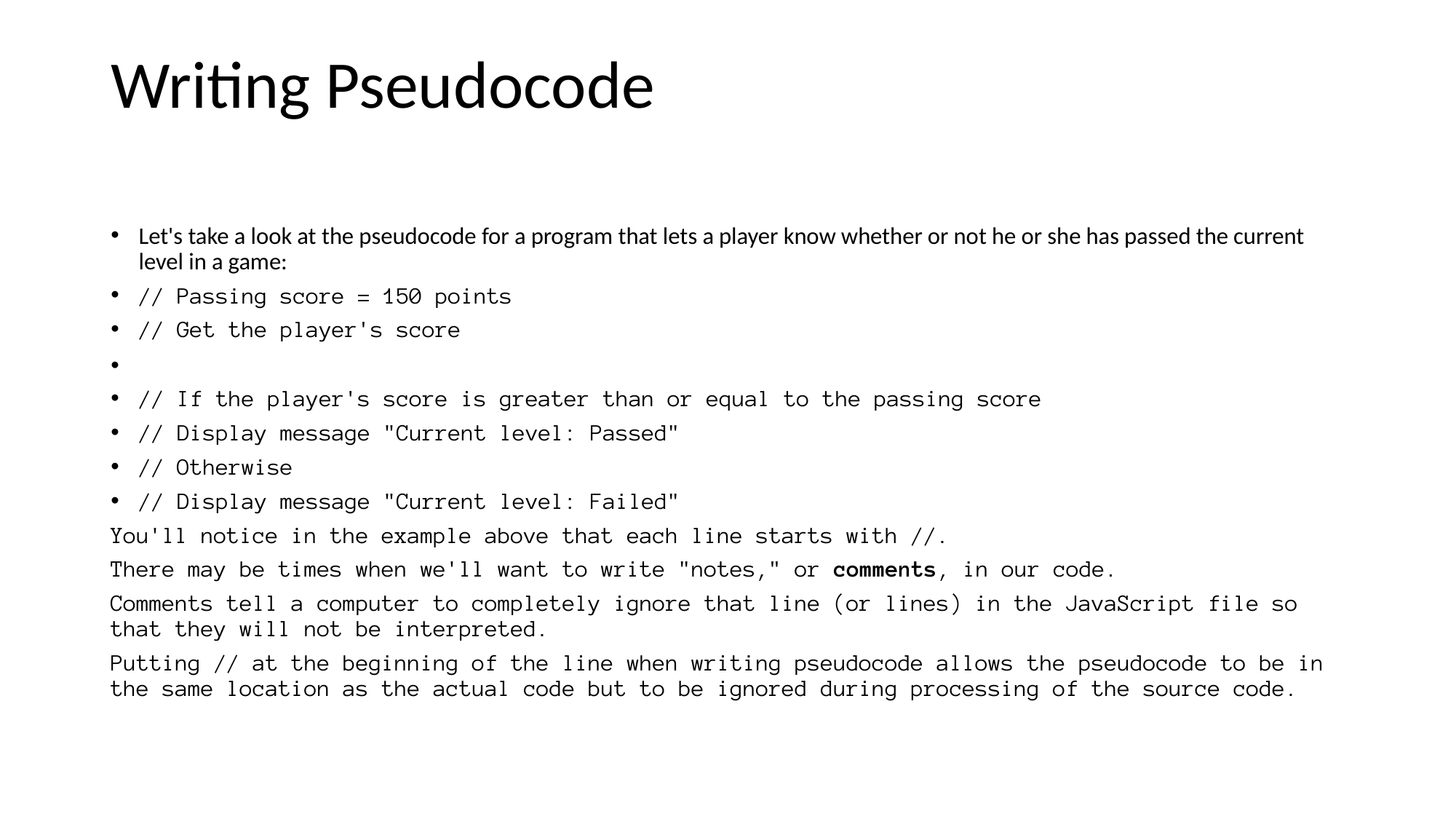

# Writing Pseudocode

Let's take a look at the pseudocode for a program that lets a player know whether or not he or she has passed the current level in a game:
// Passing score = 150 points
// Get the player's score

// If the player's score is greater than or equal to the passing score
// Display message "Current level: Passed"
// Otherwise
// Display message "Current level: Failed"
You'll notice in the example above that each line starts with //.
There may be times when we'll want to write "notes," or comments, in our code.
Comments tell a computer to completely ignore that line (or lines) in the JavaScript file so that they will not be interpreted.
Putting // at the beginning of the line when writing pseudocode allows the pseudocode to be in the same location as the actual code but to be ignored during processing of the source code.